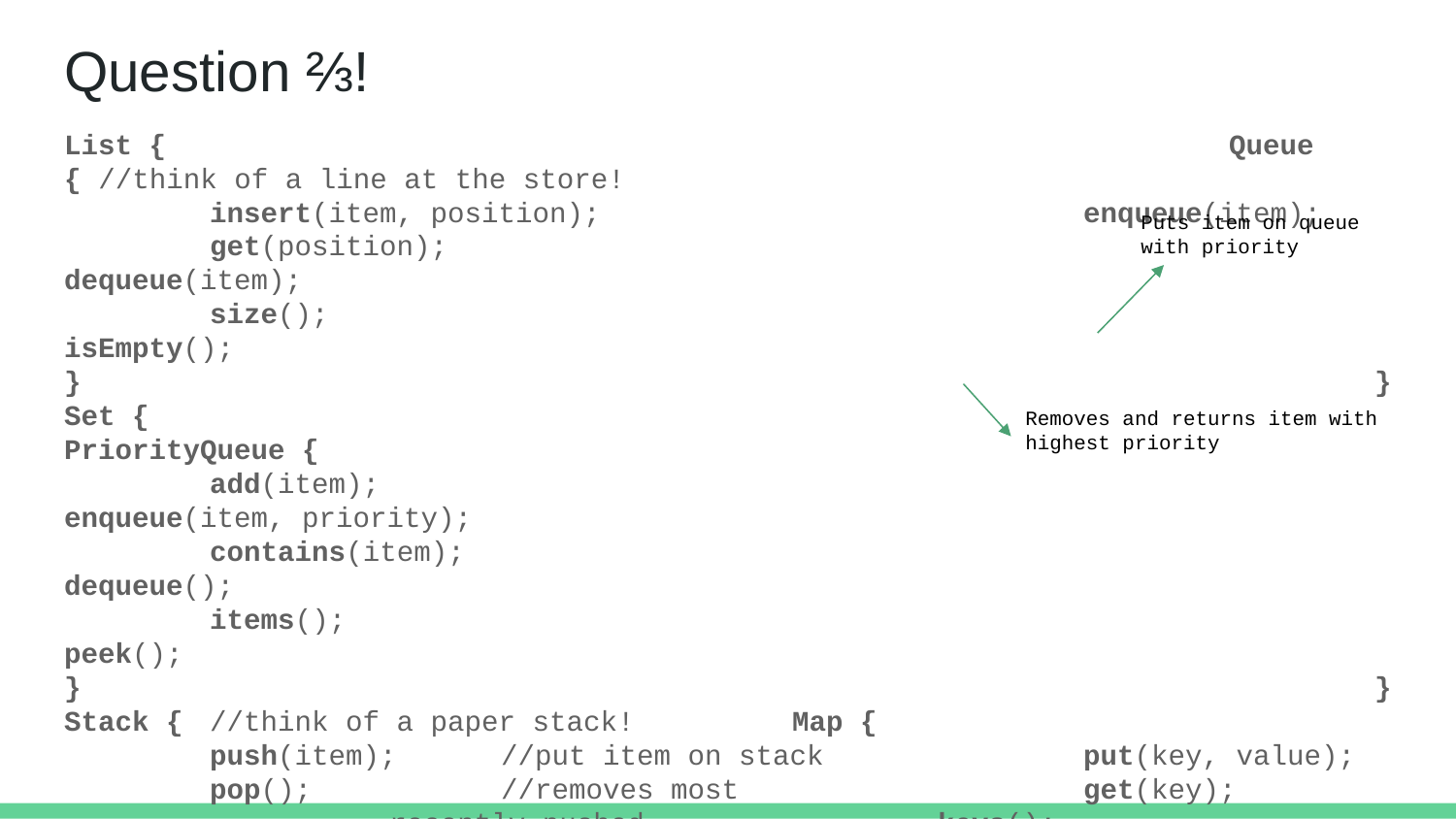

# Question ⅔!
List {								Queue { //think of a line at the store!
	insert(item, position);				enqueue(item);
	get(position);						dequeue(item);
	size();								isEmpty();
}									}
Set {								PriorityQueue {
	add(item);							enqueue(item, priority);
	contains(item);						dequeue();
	items();								peek();
}									}
Stack {	//think of a paper stack!		Map {
	push(item);	//put item on stack		put(key, value);
	pop();		//removes most			get(key);
  recently pushed			keys();
  element			}
	isEmpty();
}
Puts item on queue with priority
Removes and returns item with highest priority